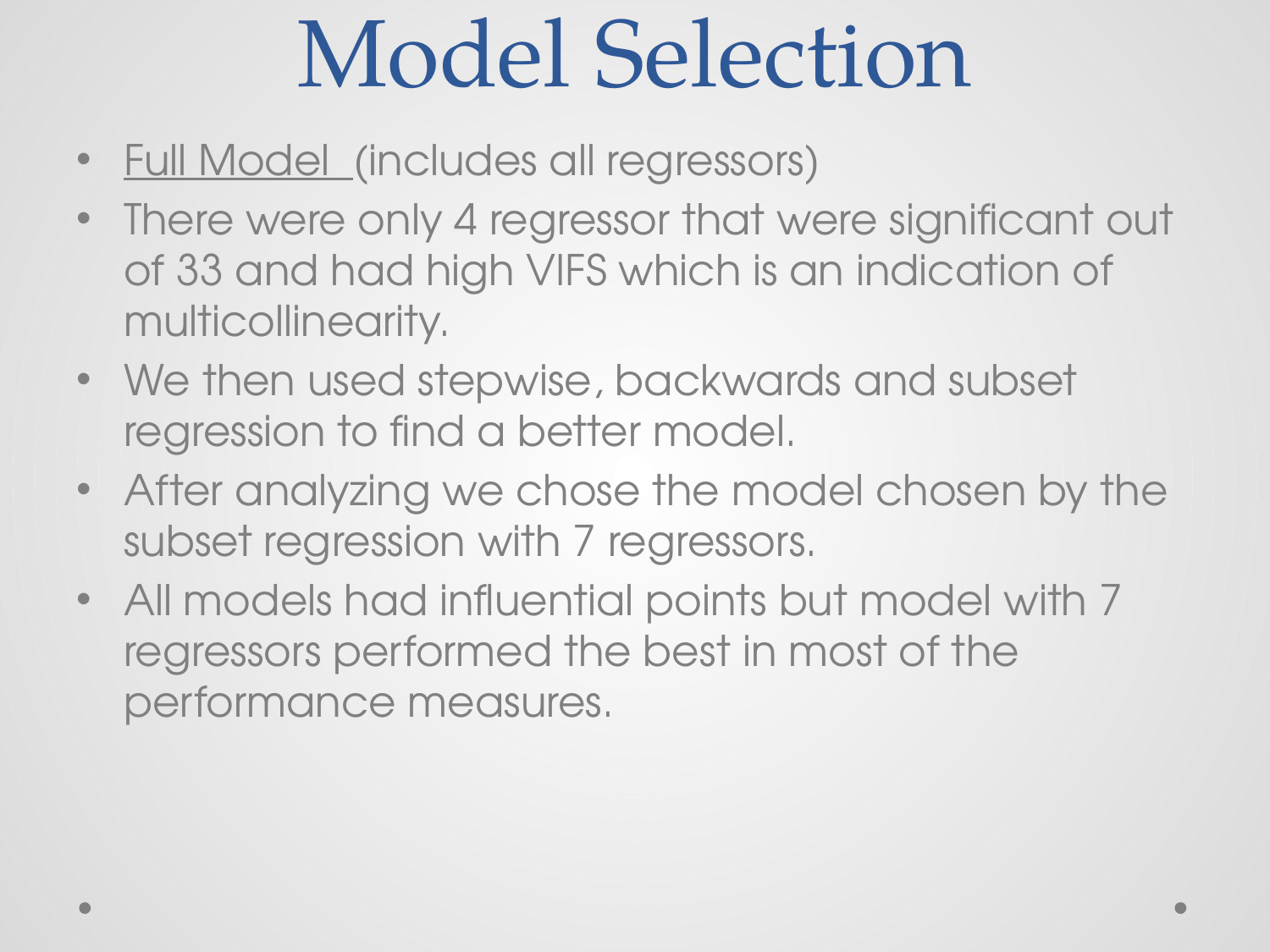

# Model Selection
Full Model  (includes all regressors)
There were only 4 regressor that were significant out of 33 and had high VIFS which is an indication of multicollinearity.
We then used stepwise, backwards and subset regression to find a better model.
After analyzing we chose the model chosen by the subset regression with 7 regressors.
All models had influential points but model with 7 regressors performed the best in most of the performance measures.